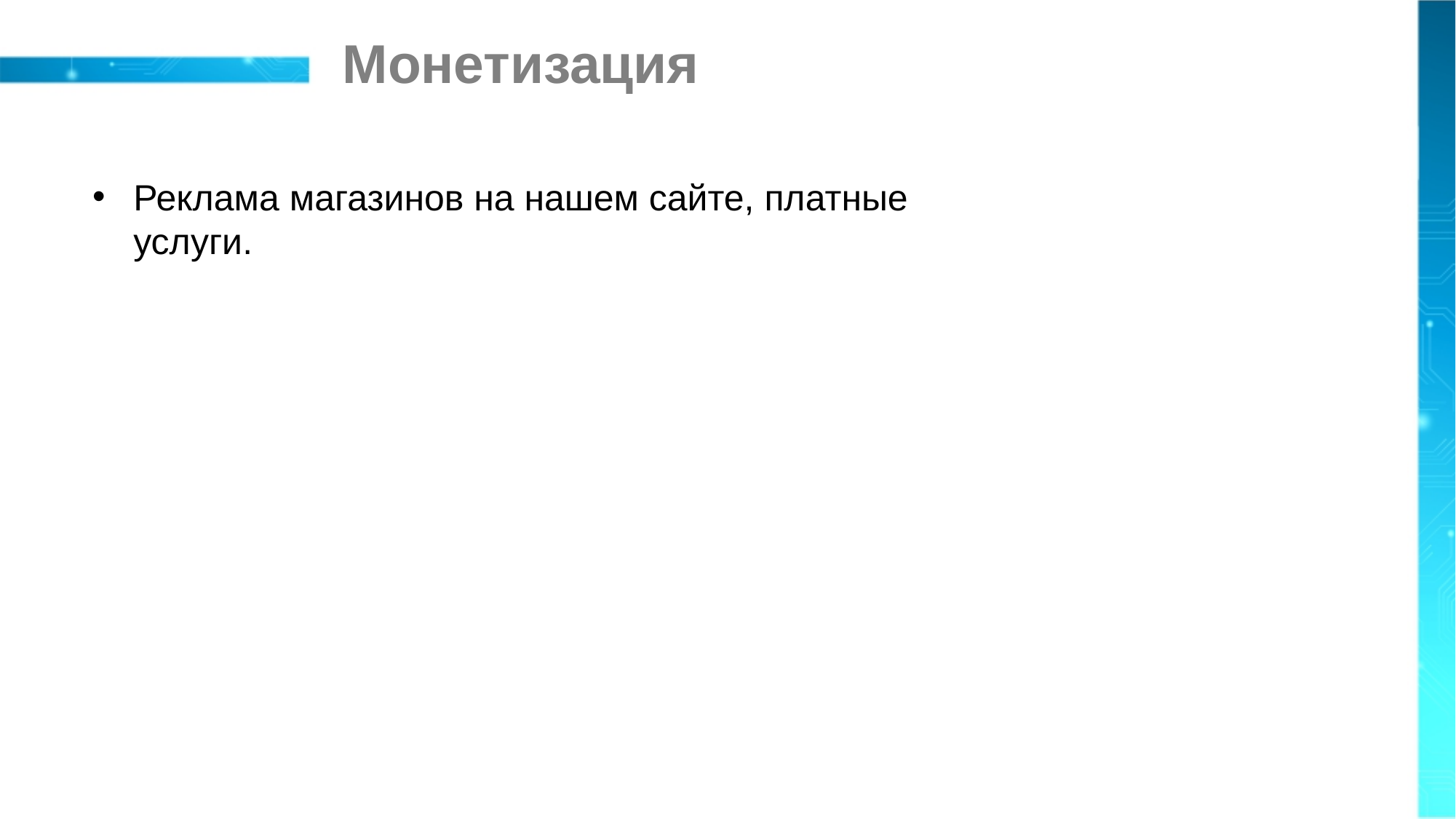

# Монетизация
Реклама магазинов на нашем сайте, платные услуги.